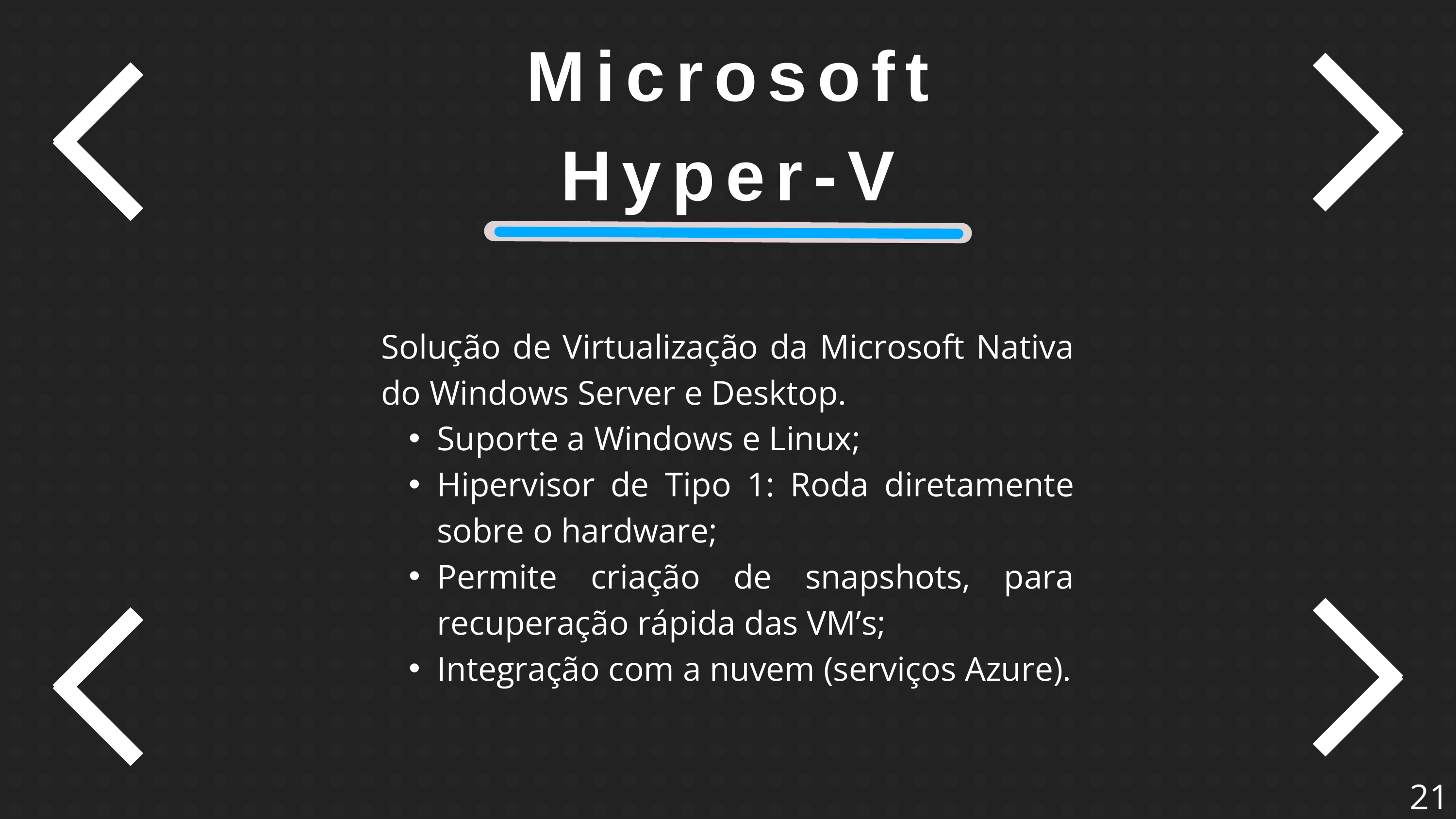

Microsoft
Hyper-V

Solução de Virtualização da Microsoft Nativa do Windows Server e Desktop.
Suporte a Windows e Linux;
Hipervisor de Tipo 1: Roda diretamente sobre o hardware;
Permite criação de snapshots, para recuperação rápida das VM’s;
Integração com a nuvem (serviços Azure).

21